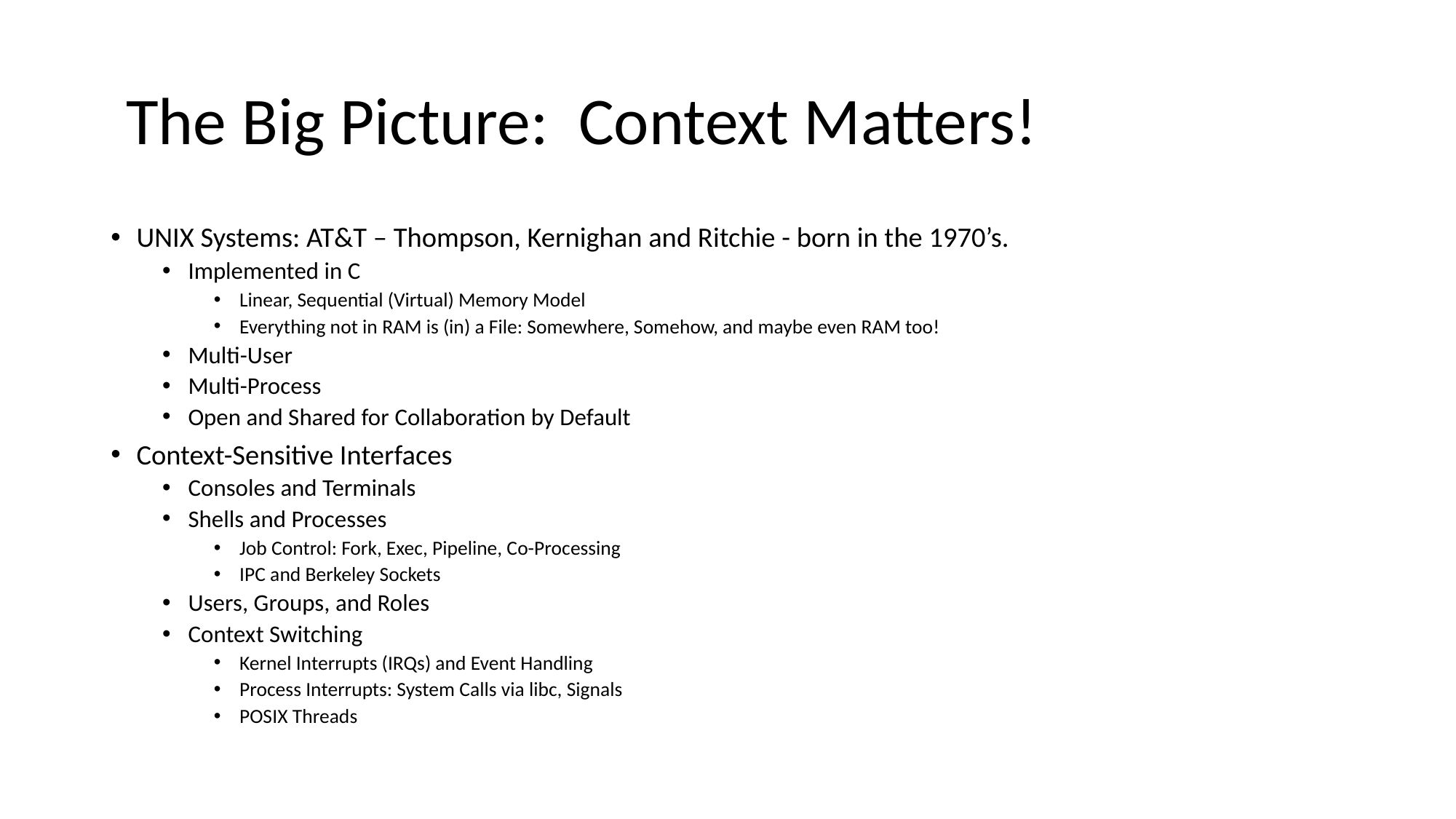

# The Big Picture:  Context Matters!
UNIX Systems: AT&T – Thompson, Kernighan and Ritchie - born in the 1970’s.
Implemented in C
Linear, Sequential (Virtual) Memory Model
Everything not in RAM is (in) a File: Somewhere, Somehow, and maybe even RAM too!
Multi-User
Multi-Process
Open and Shared for Collaboration by Default
Context-Sensitive Interfaces
Consoles and Terminals
Shells and Processes
Job Control: Fork, Exec, Pipeline, Co-Processing
IPC and Berkeley Sockets
Users, Groups, and Roles
Context Switching
Kernel Interrupts (IRQs) and Event Handling
Process Interrupts: System Calls via libc, Signals
POSIX Threads